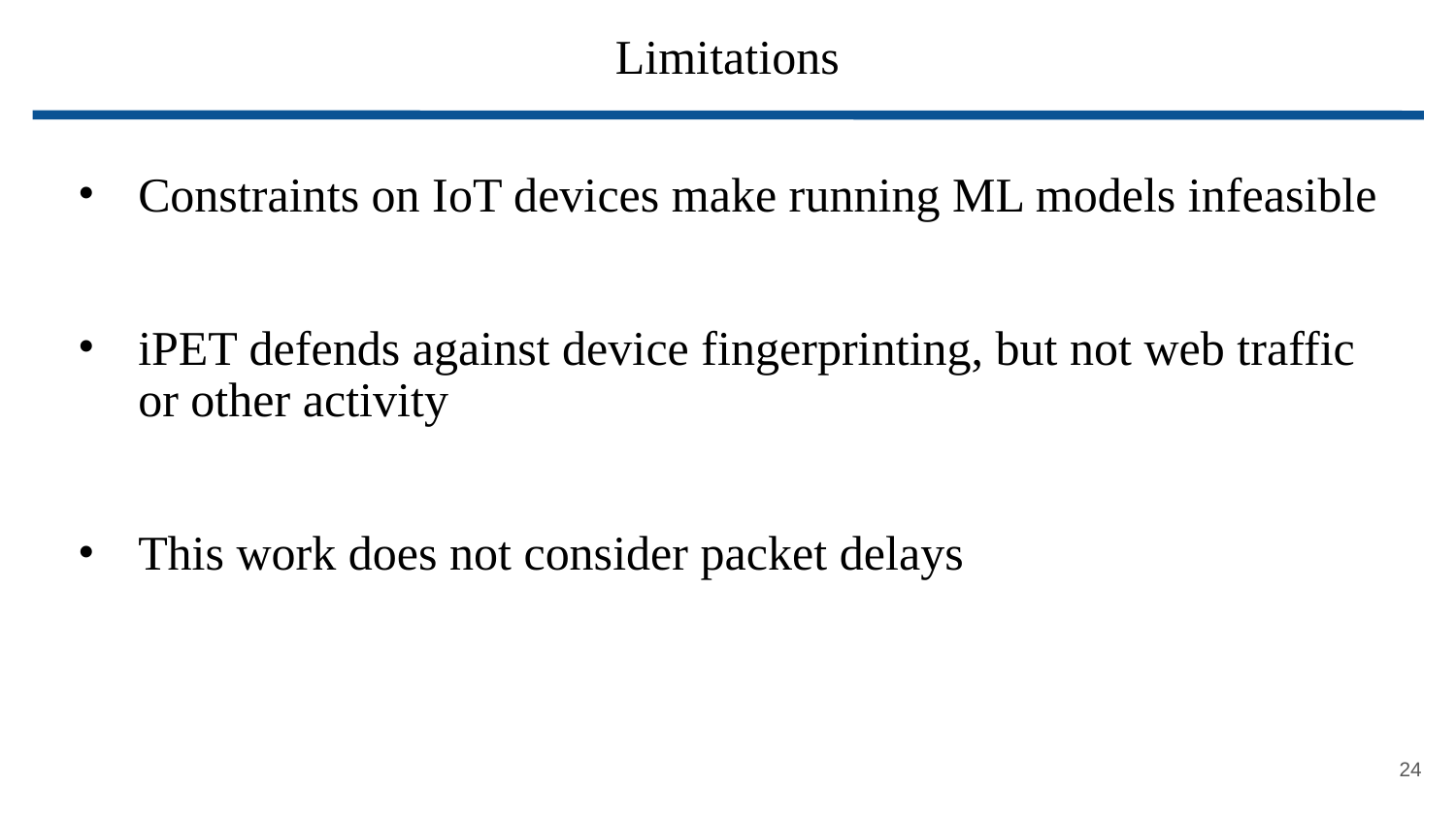

# Limitations

Constraints on IoT devices make running ML models infeasible

iPET defends against device fingerprinting, but not web traffic or other activity

This work does not consider packet delays
24